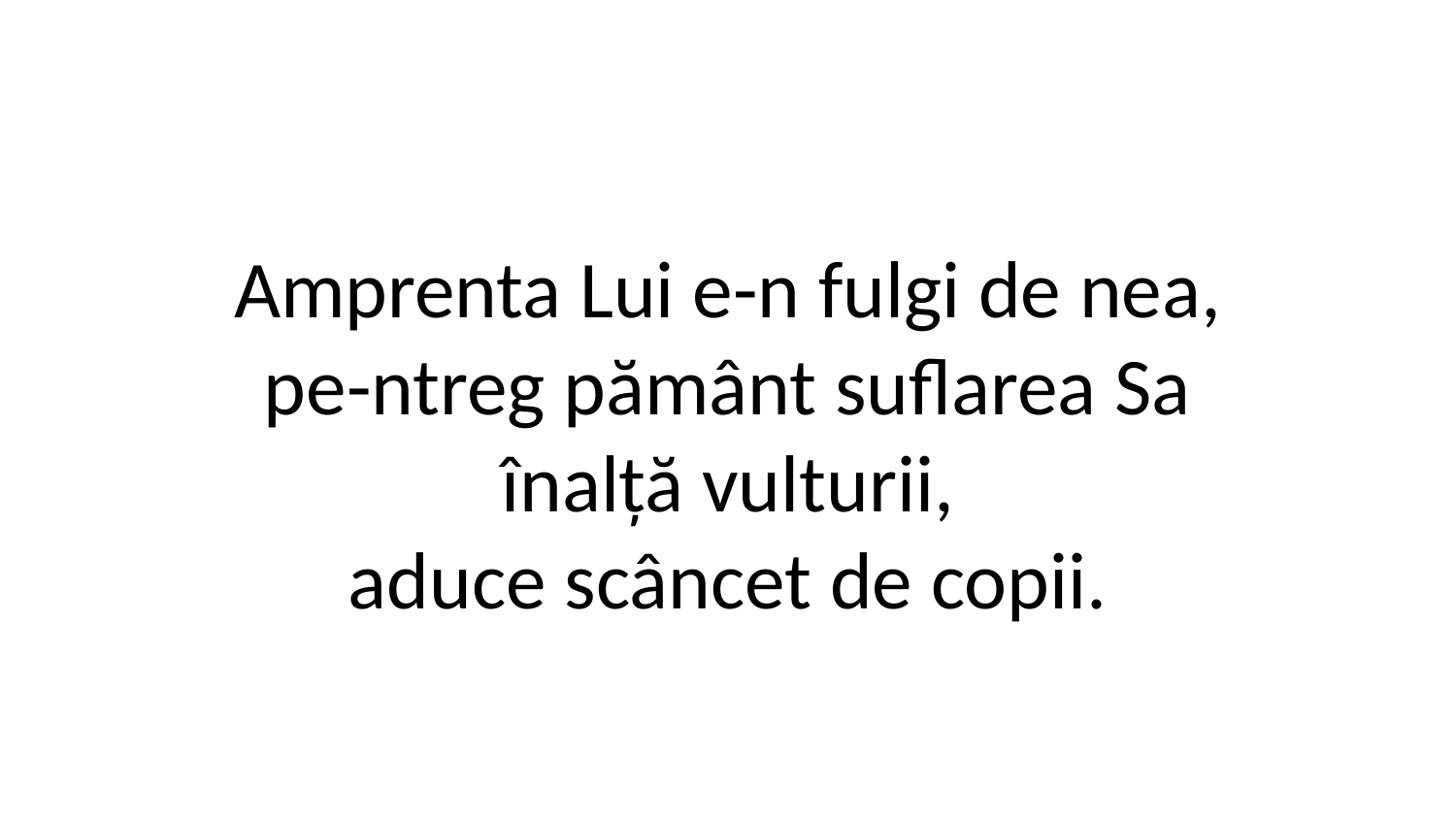

Amprenta Lui e-n fulgi de nea,
pe-ntreg pământ suflarea Sa
înalță vulturii,
aduce scâncet de copii.